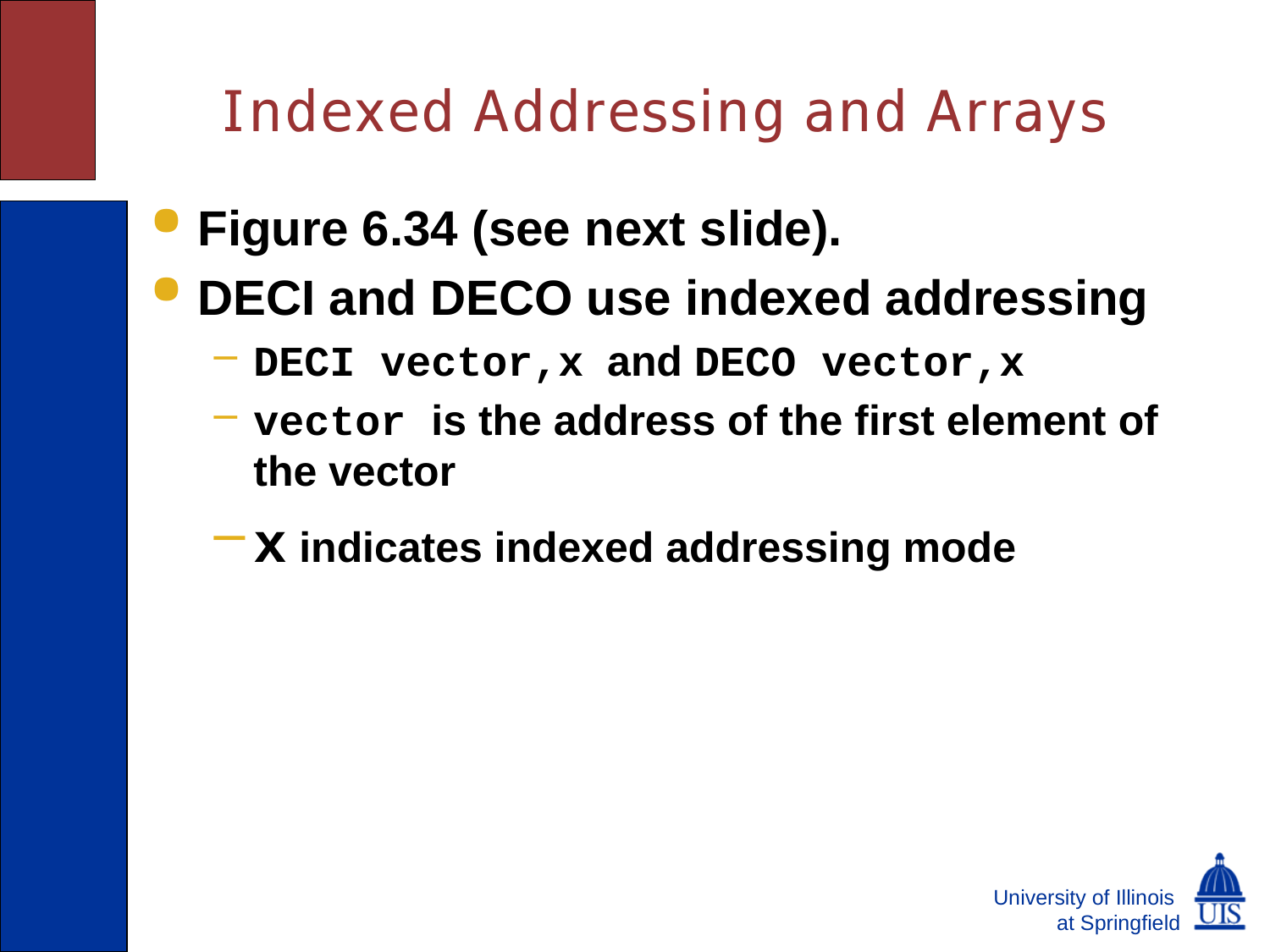

# Indexed Addressing and Arrays
Figure 6.34 (see next slide).
DECI and DECO use indexed addressing
DECI vector,x  and DECO vector,x
vector is the address of the first element of the vector
x indicates indexed addressing mode